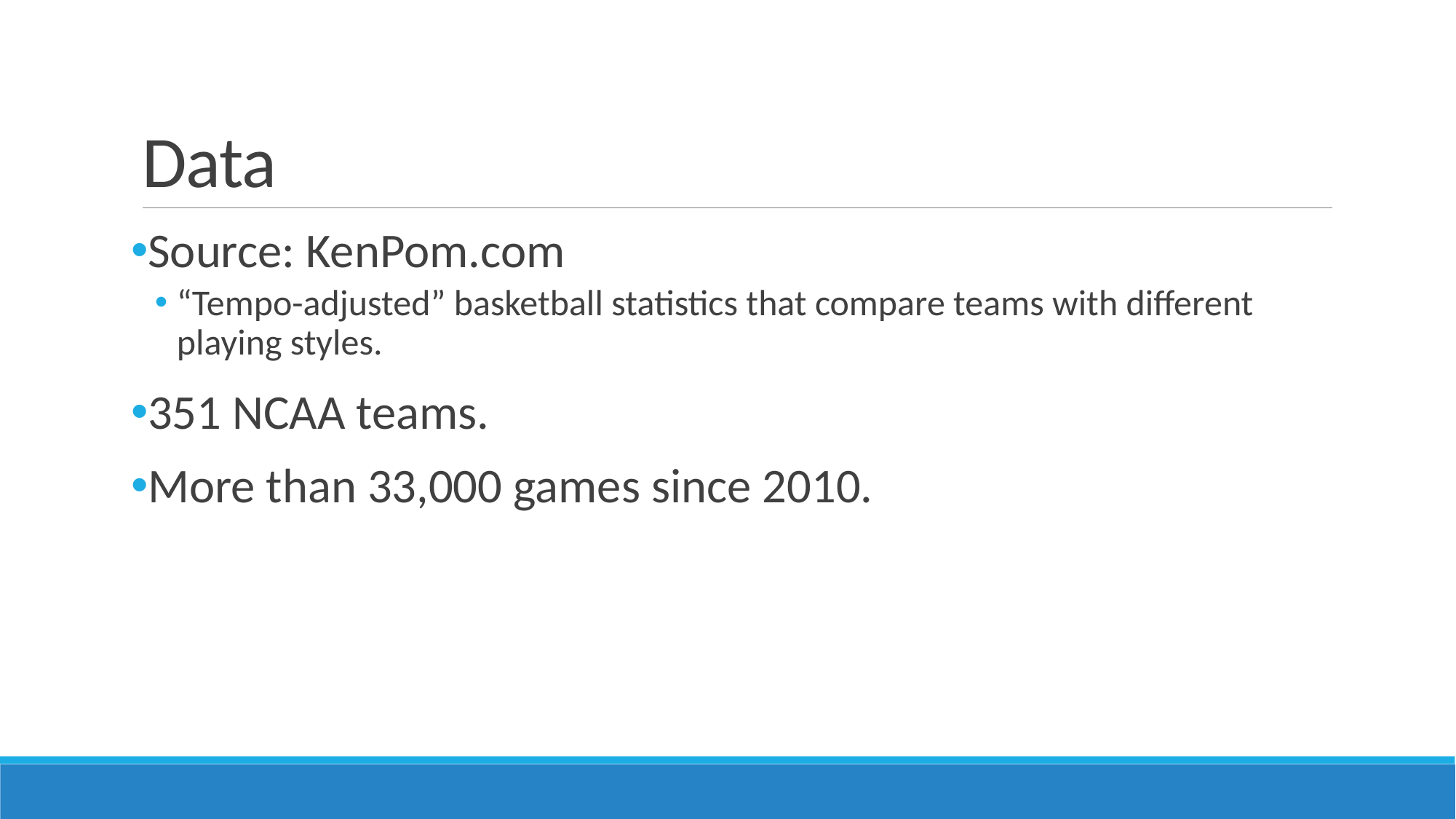

# Data
Source: KenPom.com
“Tempo-adjusted” basketball statistics that compare teams with different playing styles.
351 NCAA teams.
More than 33,000 games since 2010.